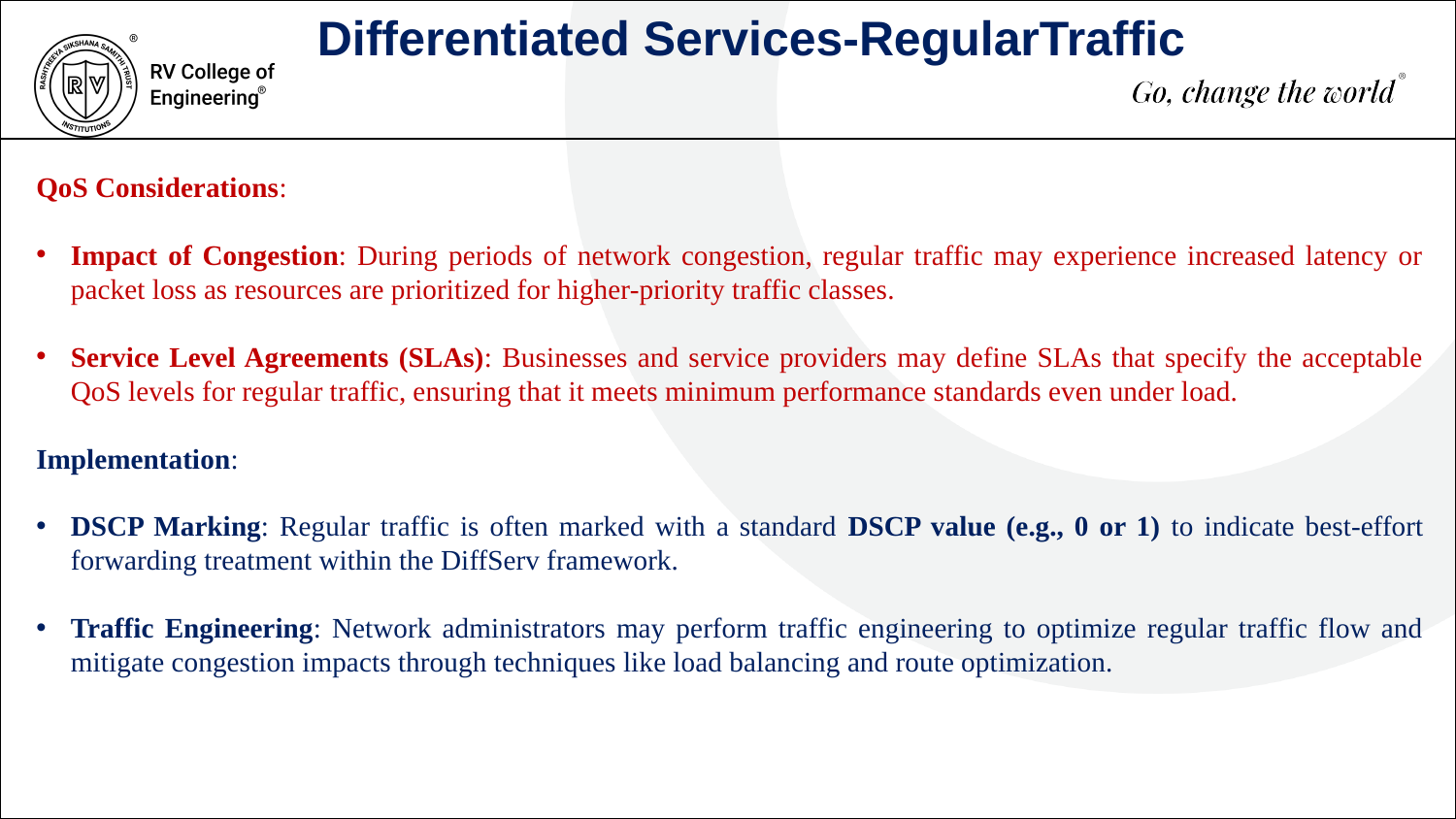

Differentiated Services-RegularTraffic

QoS Considerations:

Impact of Congestion: During periods of network congestion, regular traffic may experience increased latency or packet loss as resources are prioritized for higher-priority traffic classes.

Service Level Agreements (SLAs): Businesses and service providers may define SLAs that specify the acceptable QoS levels for regular traffic, ensuring that it meets minimum performance standards even under load.

Implementation:

DSCP Marking: Regular traffic is often marked with a standard DSCP value (e.g., 0 or 1) to indicate best-effort forwarding treatment within the DiffServ framework.

Traffic Engineering: Network administrators may perform traffic engineering to optimize regular traffic flow and mitigate congestion impacts through techniques like load balancing and route optimization.

500